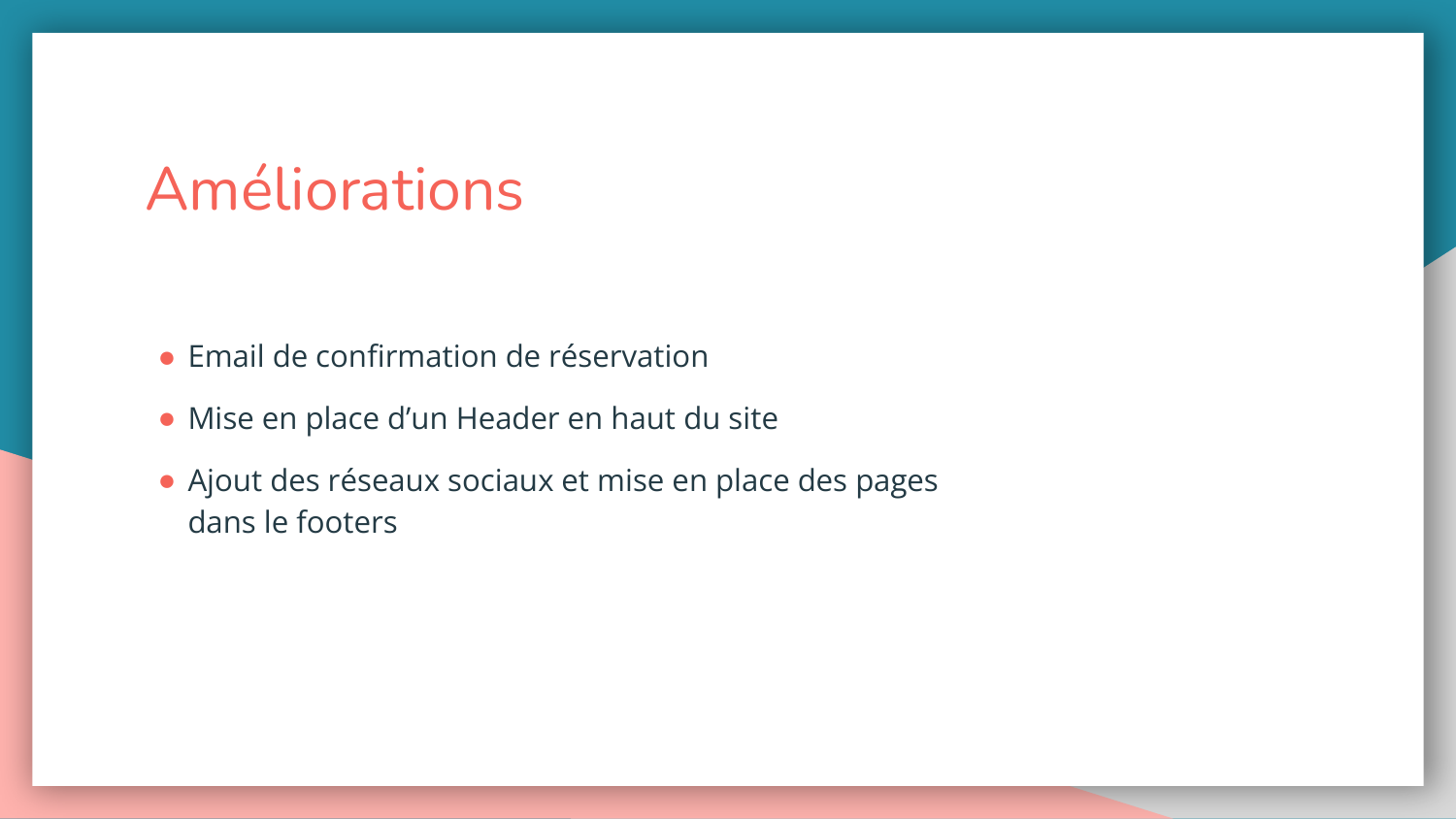

# Améliorations
Email de confirmation de réservation
Mise en place d’un Header en haut du site
Ajout des réseaux sociaux et mise en place des pages
dans le footers